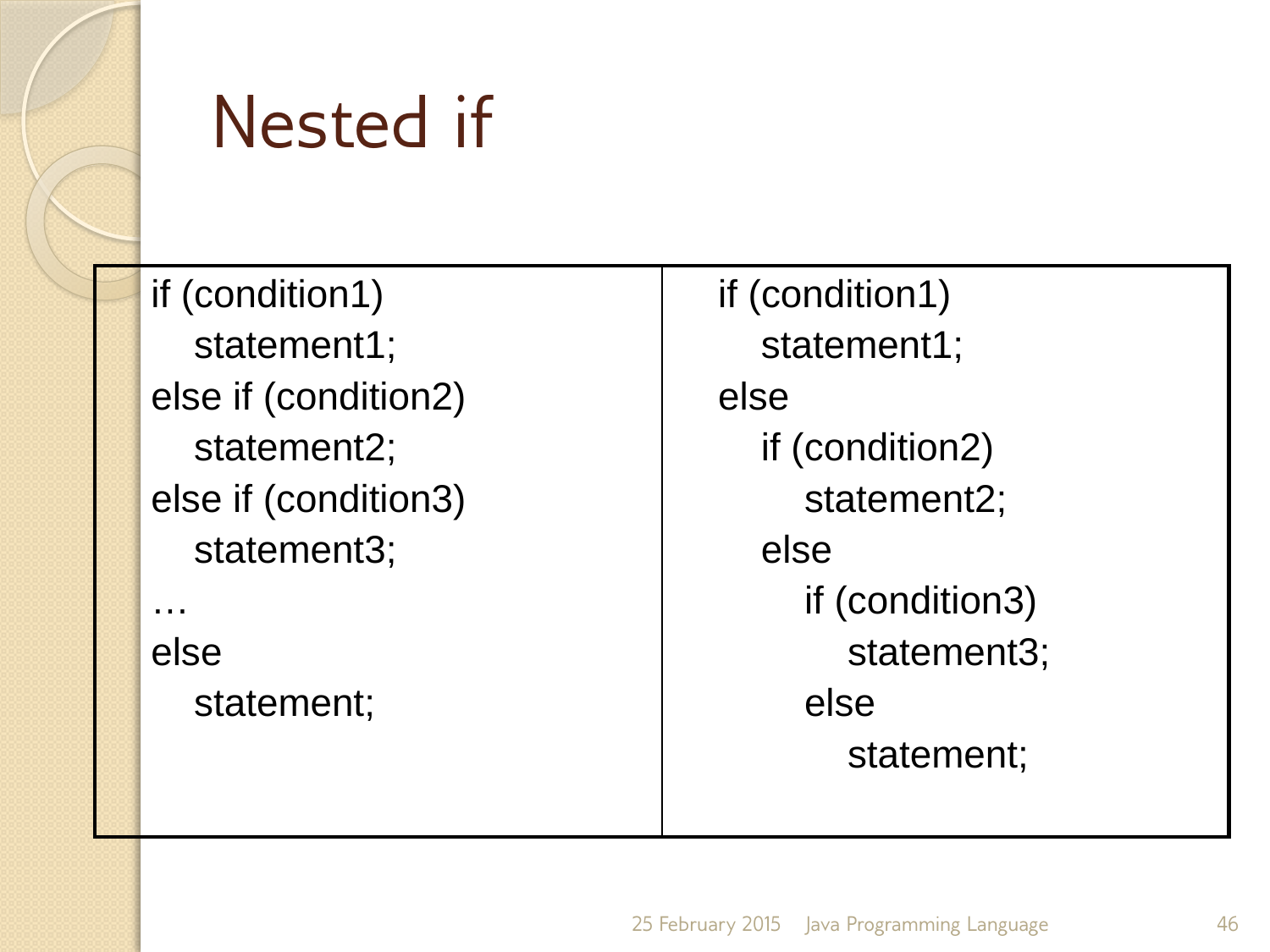

# Nested if
| if (condition1) statement1; else if (condition2) statement2; else if (condition3) statement3; … else statement; | if (condition1) statement1; else if (condition2) statement2; else if (condition3) statement3; else statement; |
| --- | --- |
25 February 2015
Java Programming Language
46